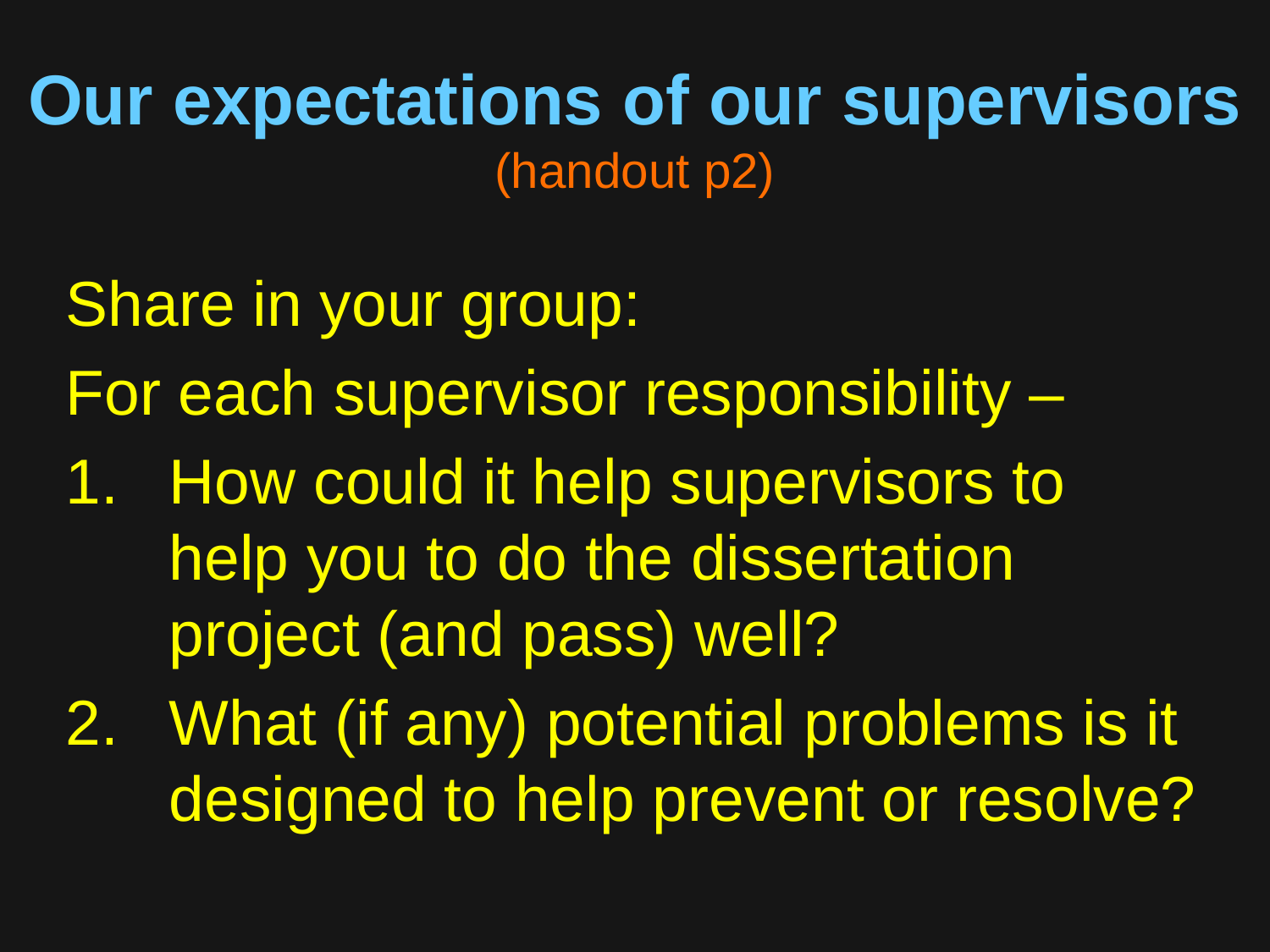

# Our expectations of our supervisors (handout p2)
Share in your group:
For each supervisor responsibility –
How could it help supervisors to help you to do the dissertation project (and pass) well?
What (if any) potential problems is it designed to help prevent or resolve?